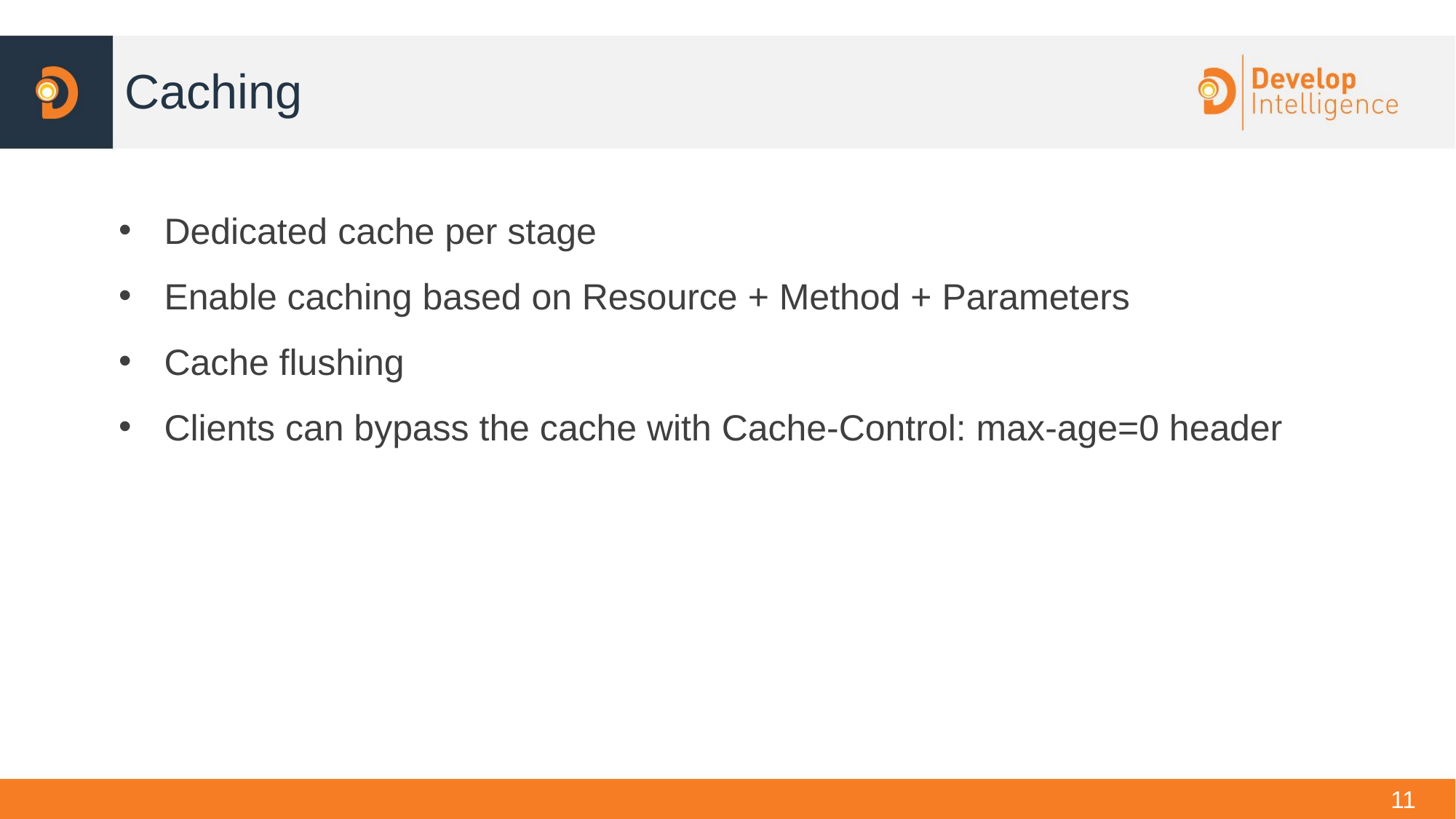

# Caching
Dedicated cache per stage
Enable caching based on Resource + Method + Parameters
Cache flushing
Clients can bypass the cache with Cache-Control: max-age=0 header
11